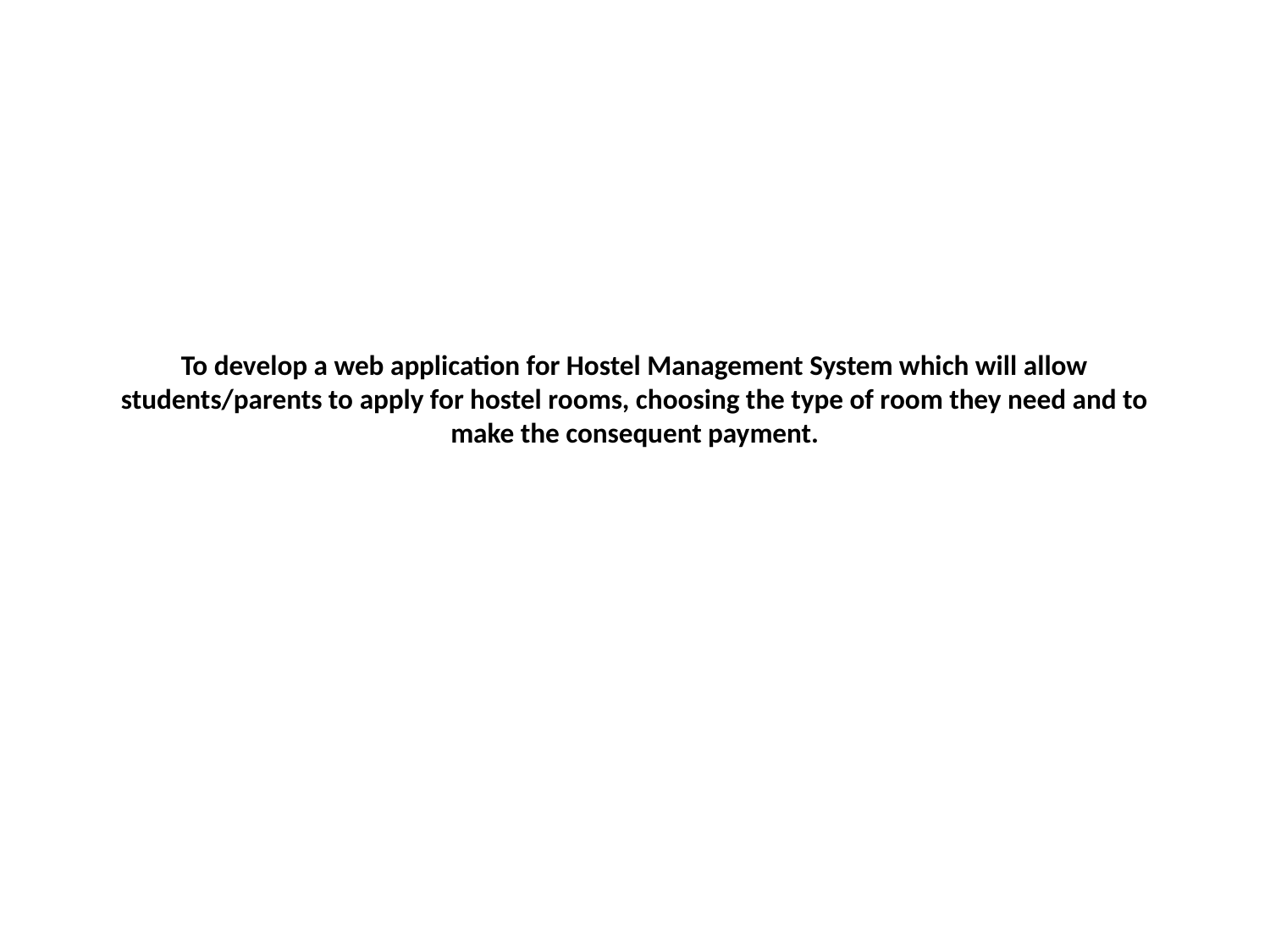

# To develop a web application for Hostel Management System which will allow students/parents to apply for hostel rooms, choosing the type of room they need and to make the consequent payment.